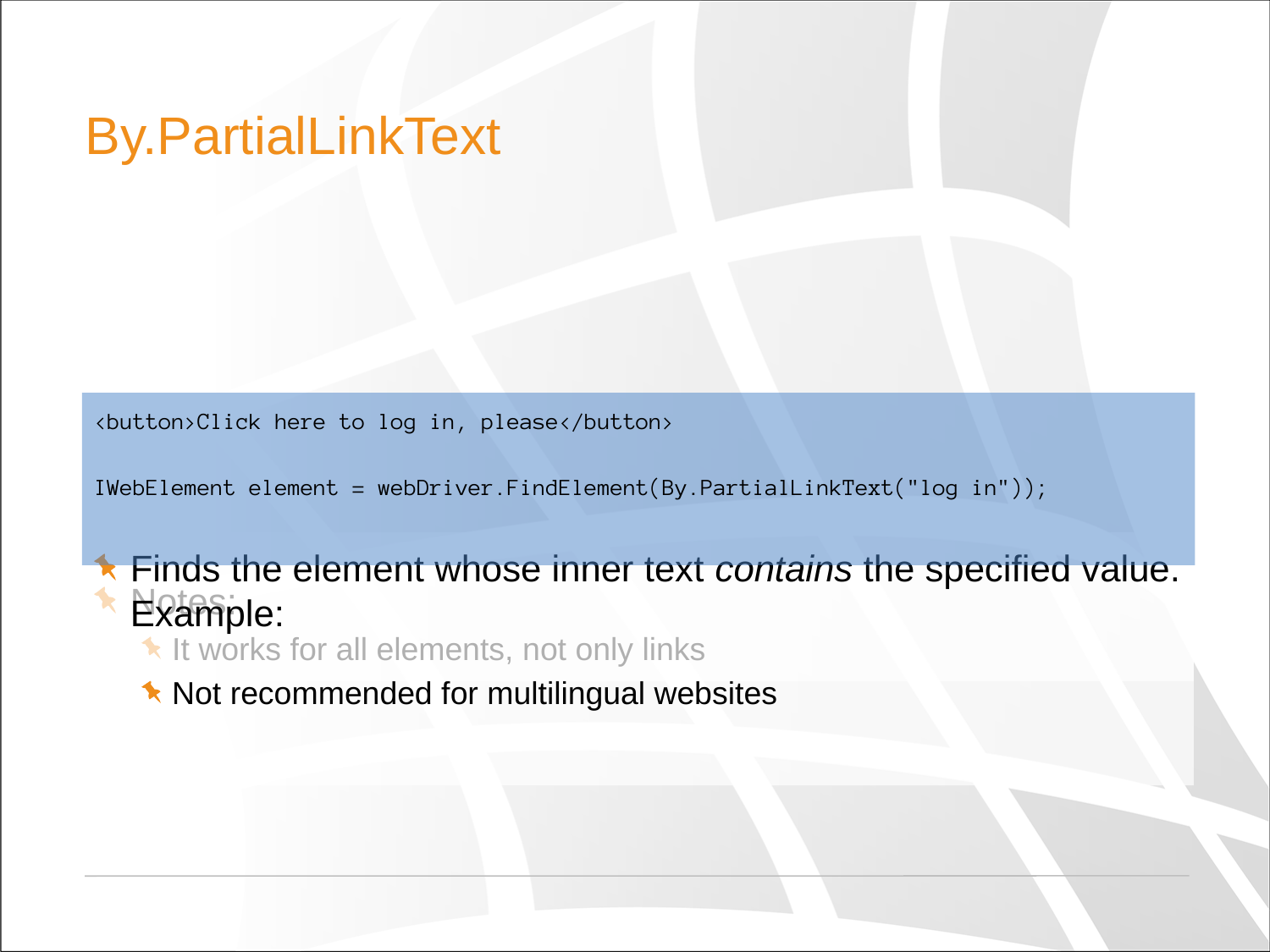

# By.PartialLinkText
Finds the element whose inner text contains the specified value. Example:

<button>Click here to log in, please</button>

IWebElement element = webDriver.FindElement(By.PartialLinkText("log in"));

Notes:
It works for all elements, not only links
Not recommended for multilingual websites